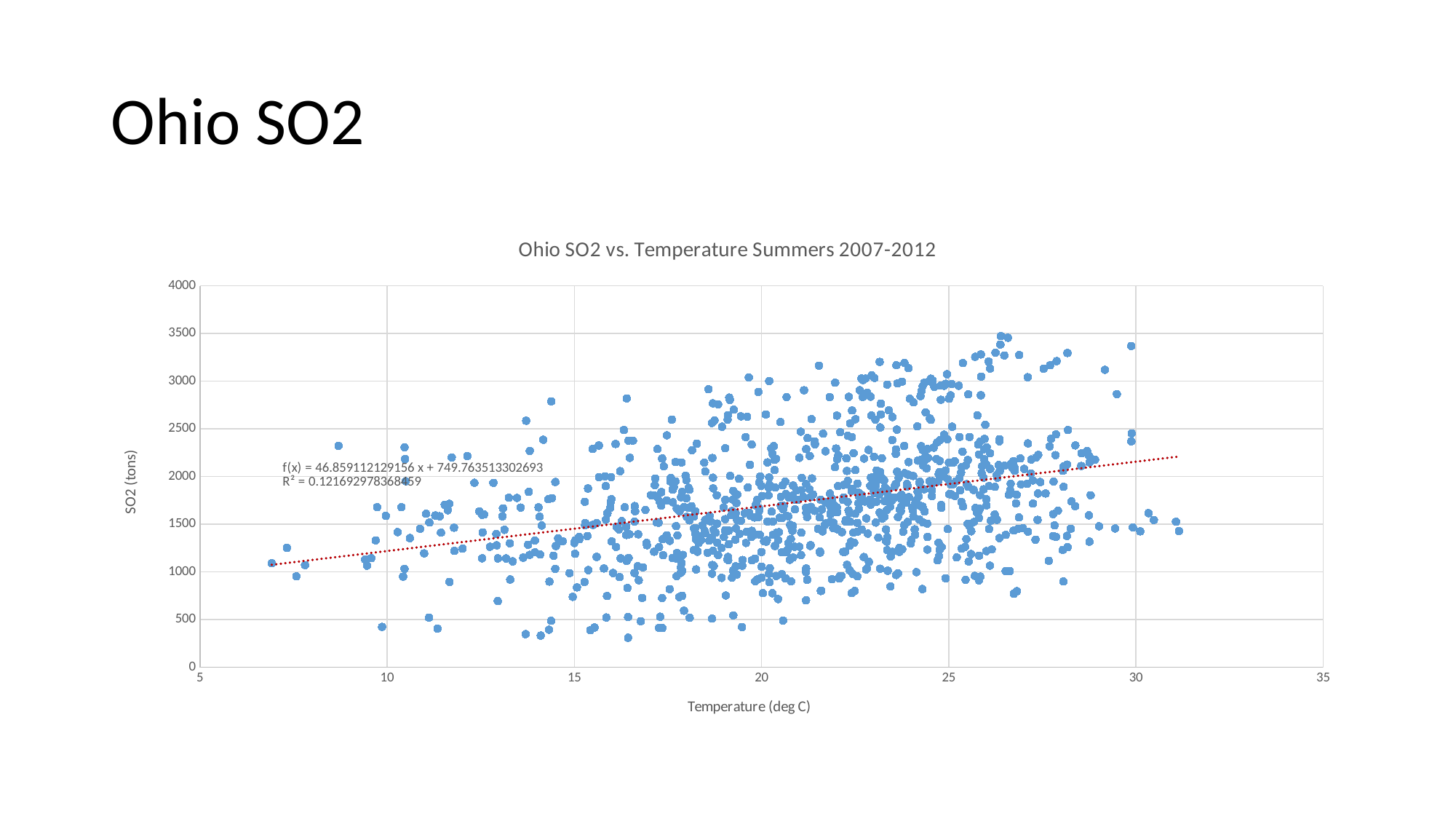

# Ohio SO2

### Chart: Ohio SO2 vs. Temperature Summers 2007-2012

| Category |  |
|---|---|